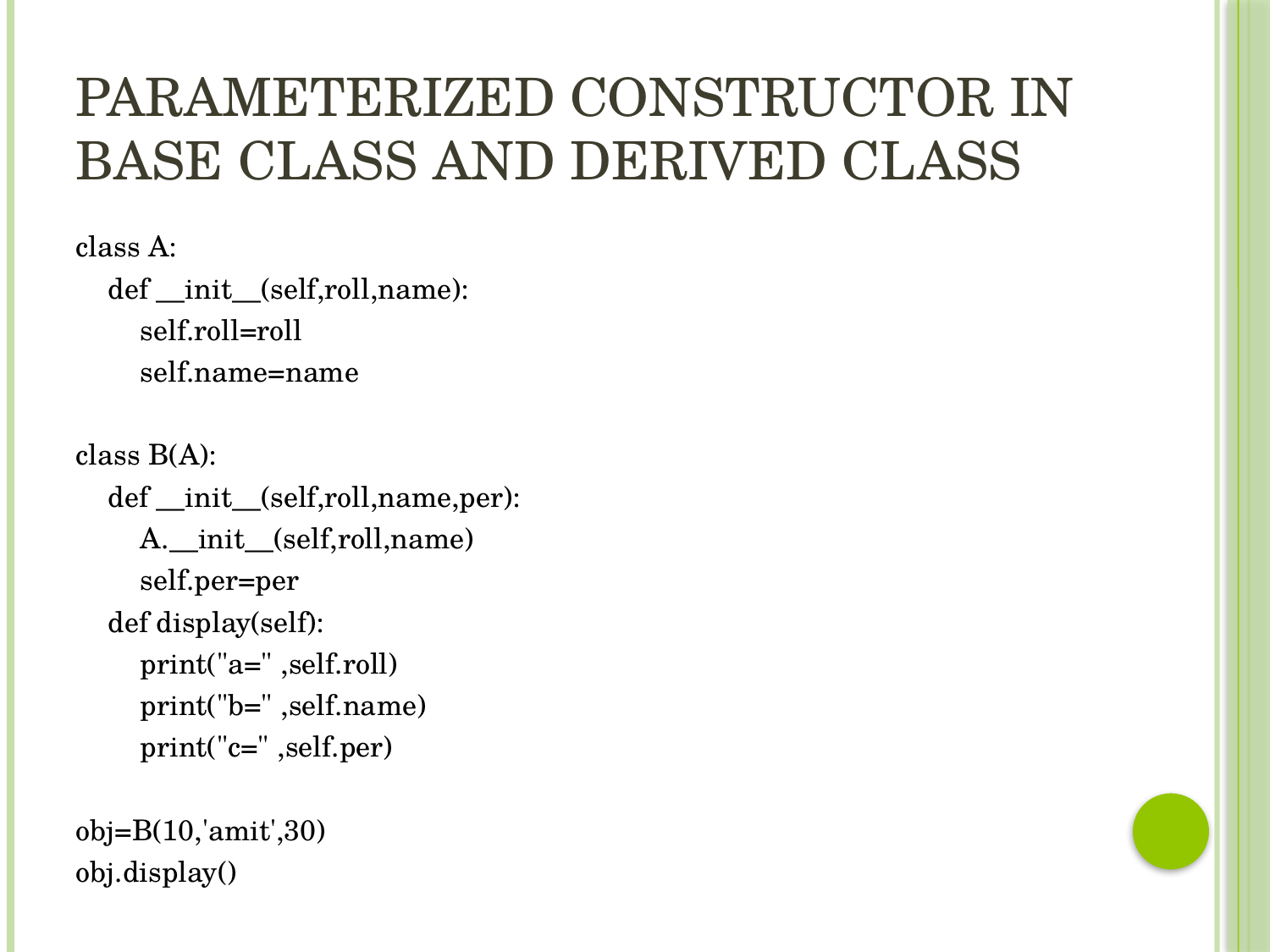

# Parameterized constructor in base class and derived class
class A:
    def __init__(self,roll,name):
        self.roll=roll
        self.name=name

class B(A):
    def __init__(self,roll,name,per):
        A.__init__(self,roll,name)
        self.per=per
    def display(self):
        print("a=" ,self.roll)
        print("b=" ,self.name)
        print("c=" ,self.per)

obj=B(10,'amit',30)
obj.display()